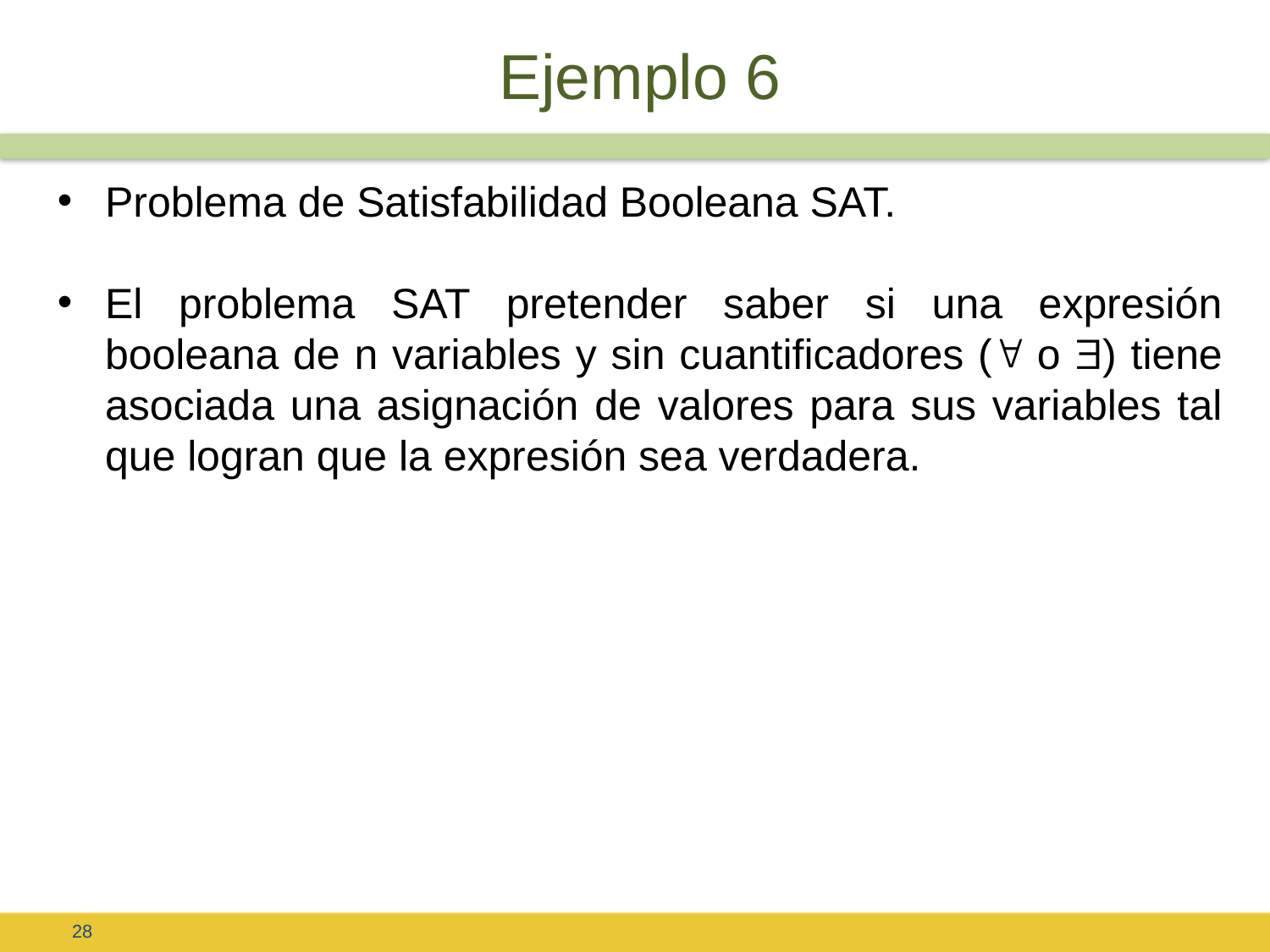

# Ejemplo 6
Problema de Satisfabilidad Booleana SAT.

El problema SAT pretender saber si una expresión booleana de n variables y sin cuantificadores (∀ o ∃) tiene asociada una asignación de valores para sus variables tal que logran que la expresión sea verdadera.